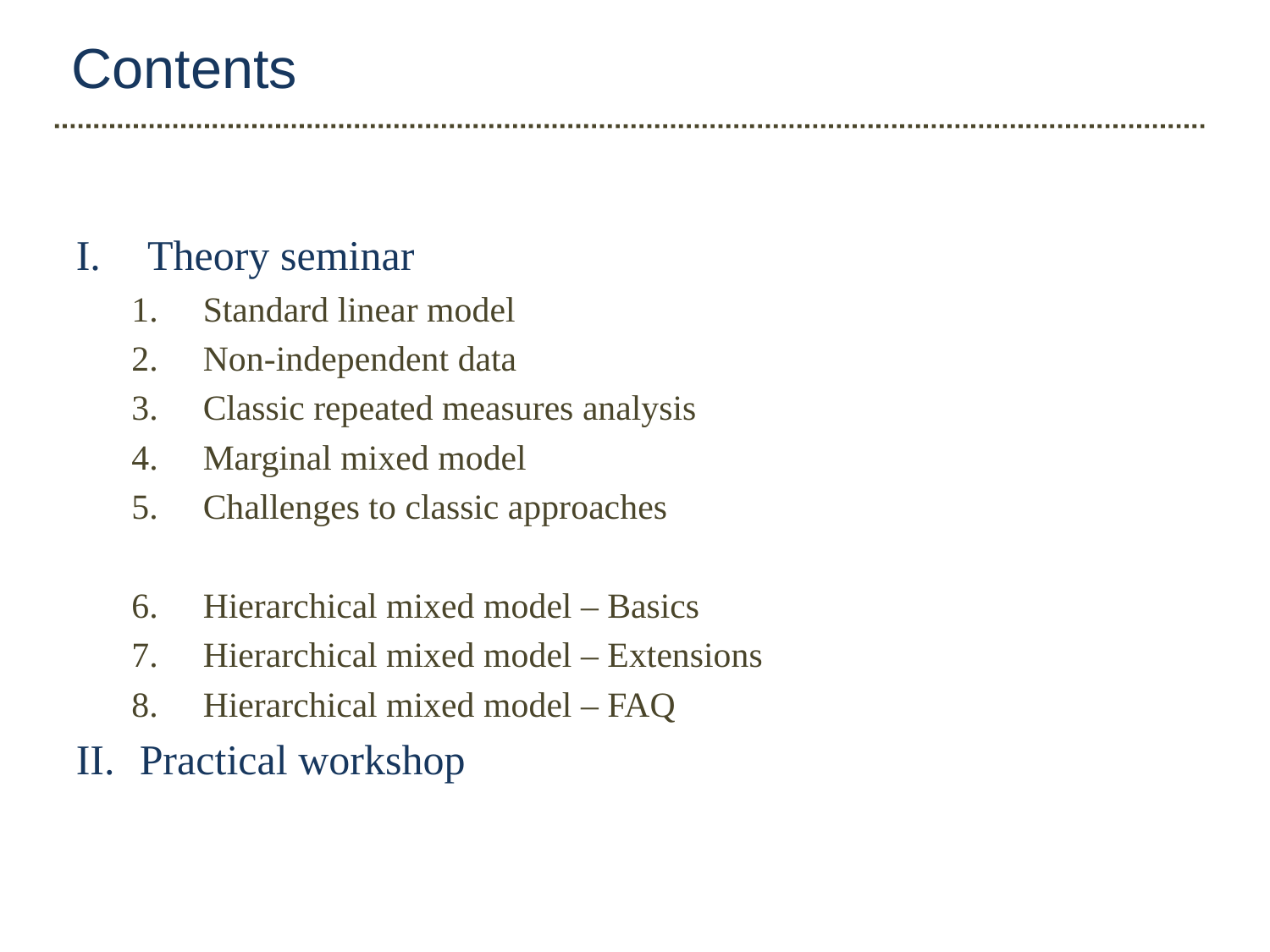

Contents

Theory seminar
Standard linear model
Non-independent data
Classic repeated measures analysis
Marginal mixed model
Challenges to classic approaches

Hierarchical mixed model – Basics
Hierarchical mixed model – Extensions
Hierarchical mixed model – FAQ
Practical workshop